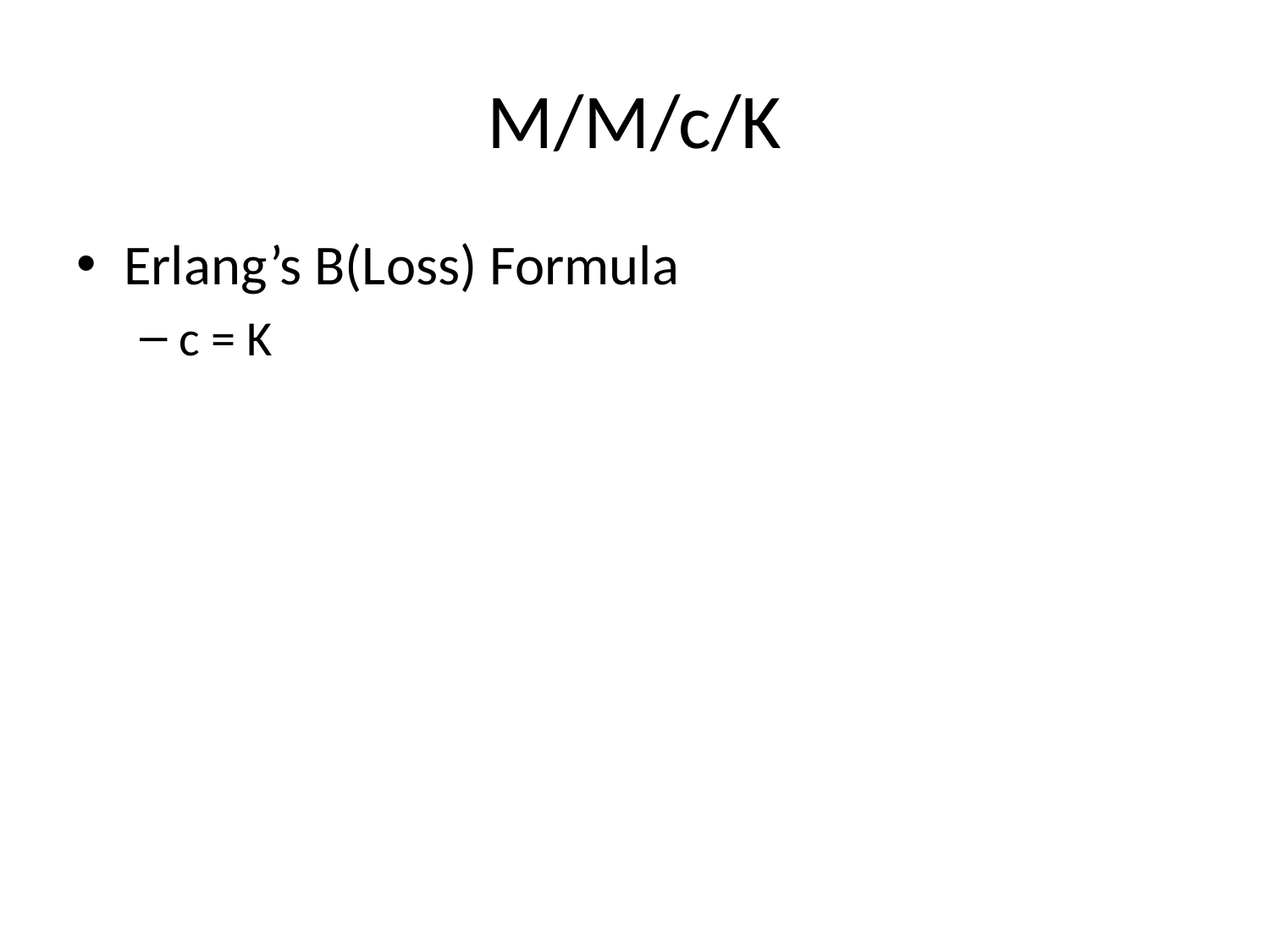

# M/M/c/K
Erlang’s B(Loss) Formula
c = K